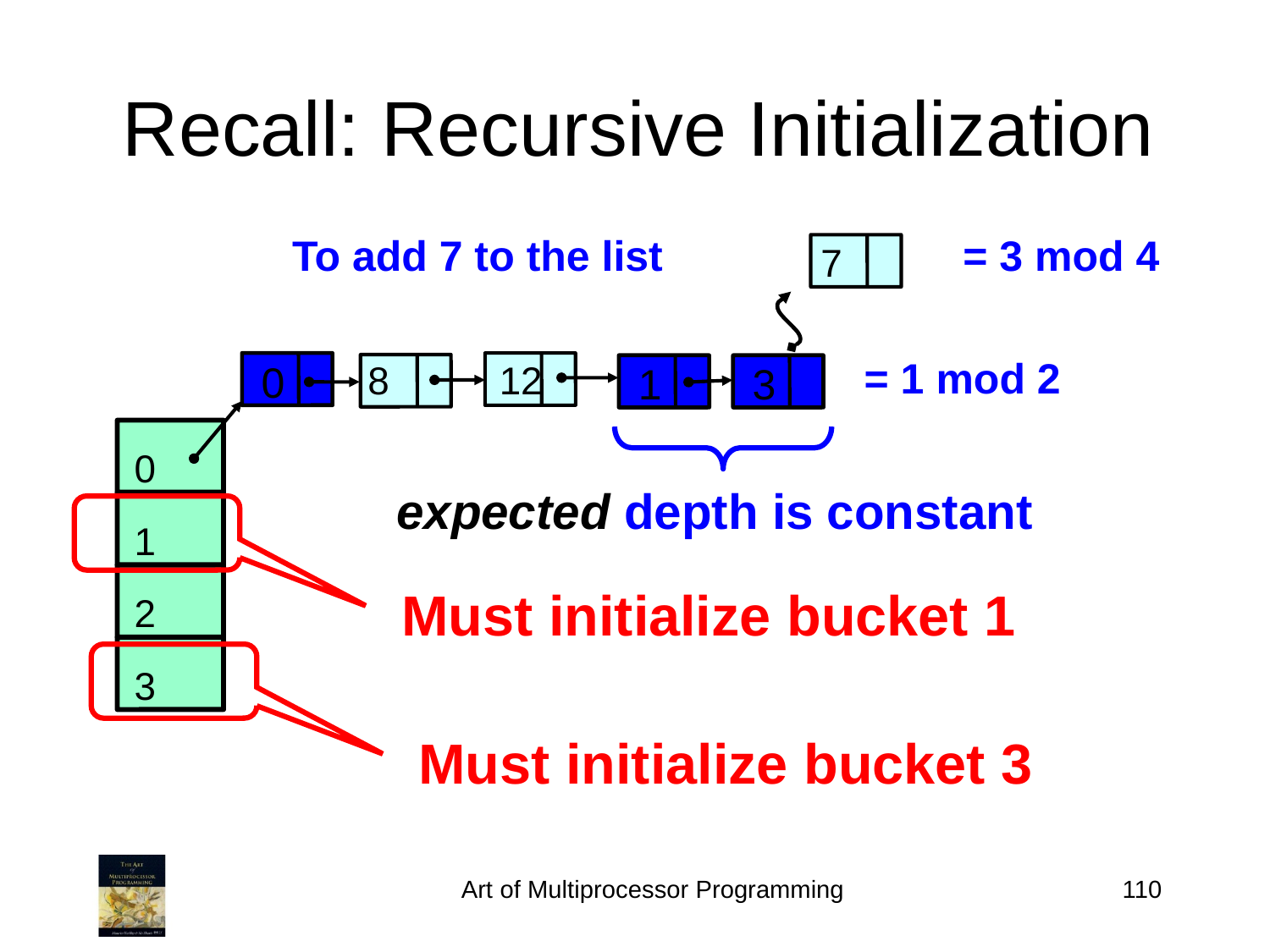

Recall: Recursive Initialization
7

= 3 mod 4
To add 7 to the list

0
8
12
1

3

= 1 mod 2

0
expected depth is constant

Must initialize bucket 1
Could be log n depth
1

2

Must initialize bucket 3
3
Art of Multiprocessor Programming
110